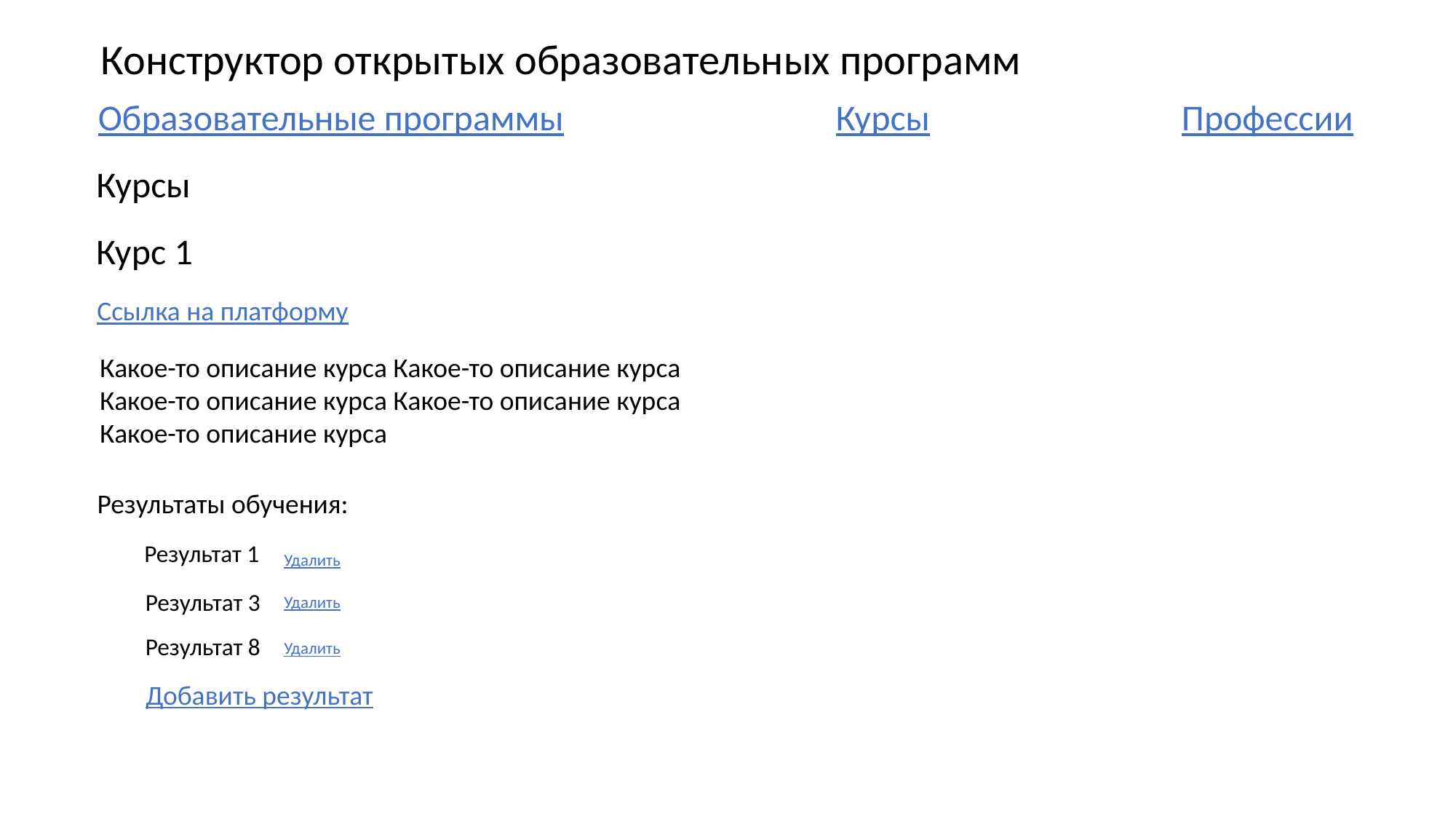

Конструктор открытых образовательных программ
Курсы
Образовательные программы
Профессии
Курсы
Курс 1
Ссылка на платформу
Какое-то описание курса Какое-то описание курса
Какое-то описание курса Какое-то описание курса
Какое-то описание курса
Результаты обучения:
Результат 1
Удалить
Результат 3
Удалить
Результат 8
Удалить
Добавить результат